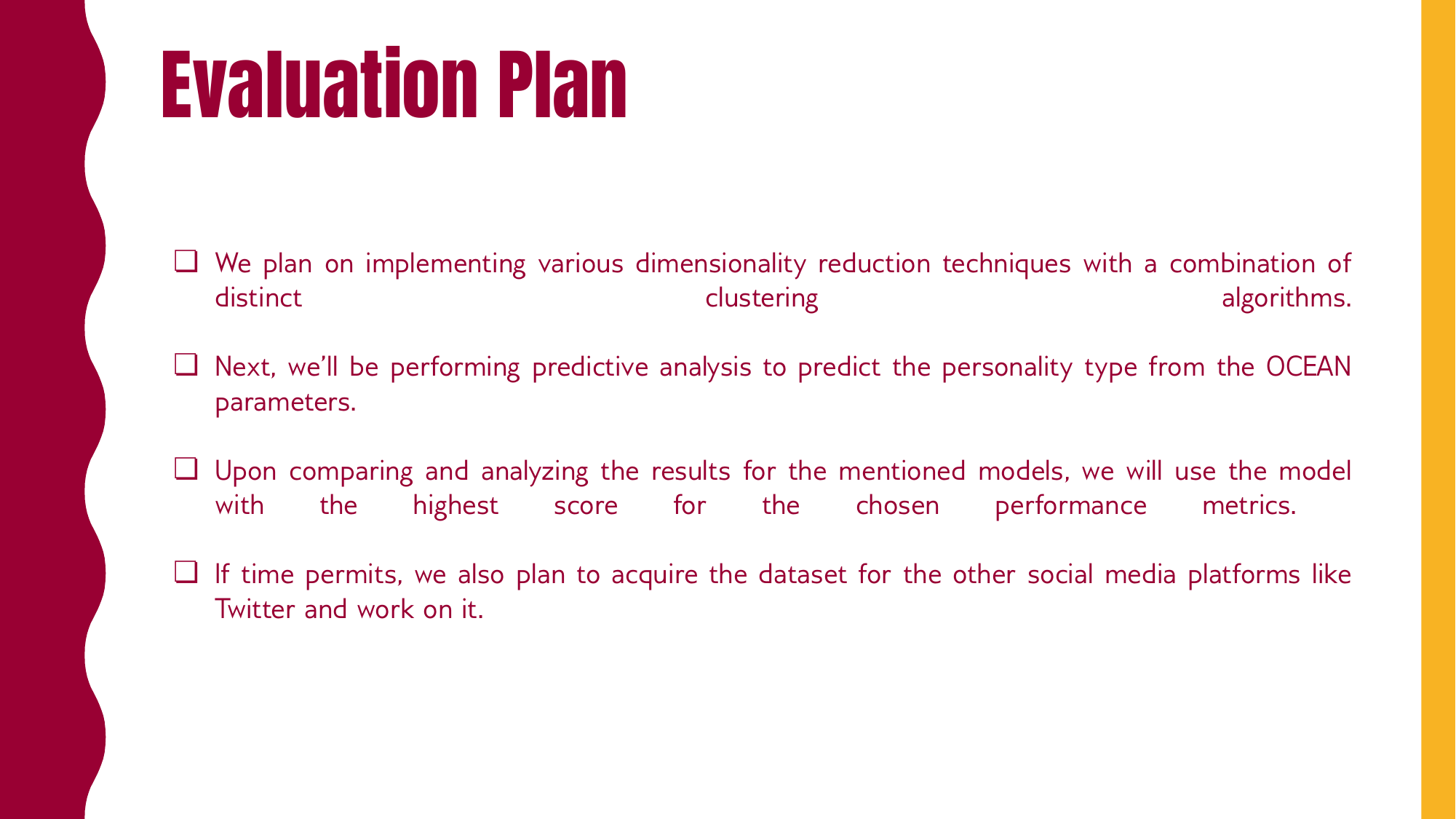

# Evaluation Plan
We plan on implementing various dimensionality reduction techniques with a combination of distinct clustering algorithms.
Next, we’ll be performing predictive analysis to predict the personality type from the OCEAN parameters.
Upon comparing and analyzing the results for the mentioned models, we will use the model with the highest score for the chosen performance metrics.
If time permits, we also plan to acquire the dataset for the other social media platforms like Twitter and work on it.